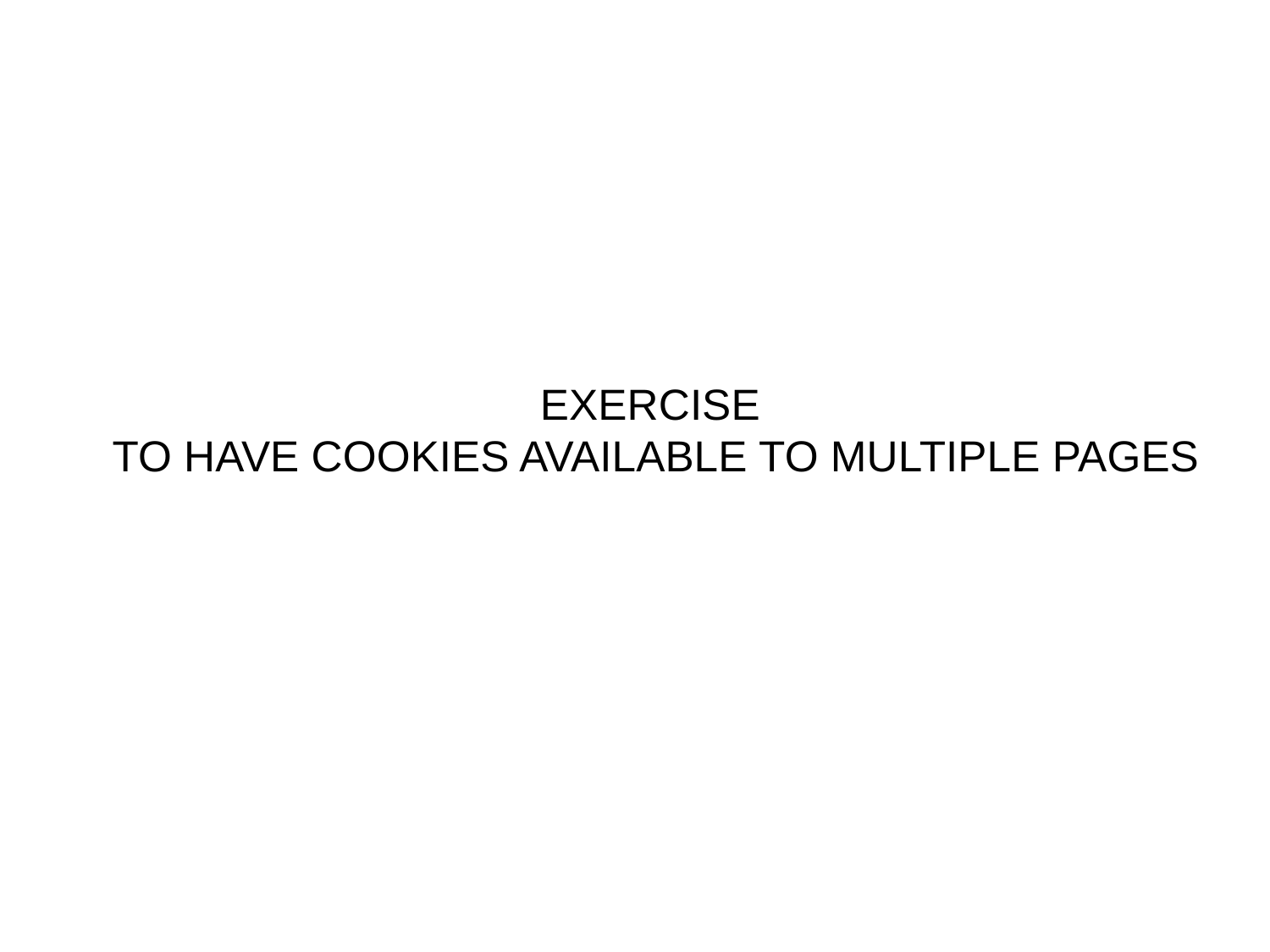

# EXERCISE TO HAVE COOKIES AVAILABLE TO MULTIPLE PAGES